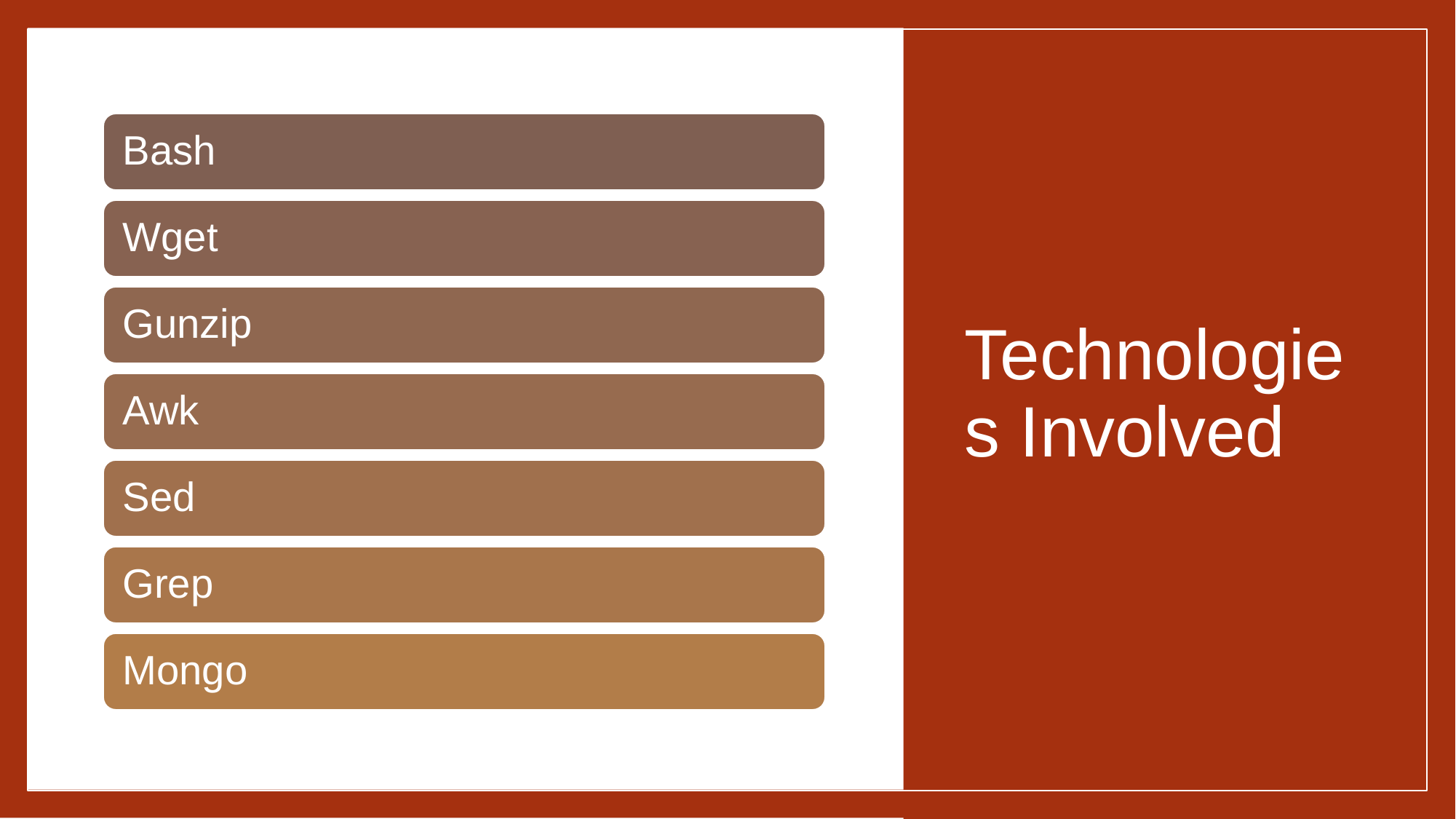

# Technologies Involved
Bash
Wget
Gunzip
Awk
Sed
Grep
Mongo